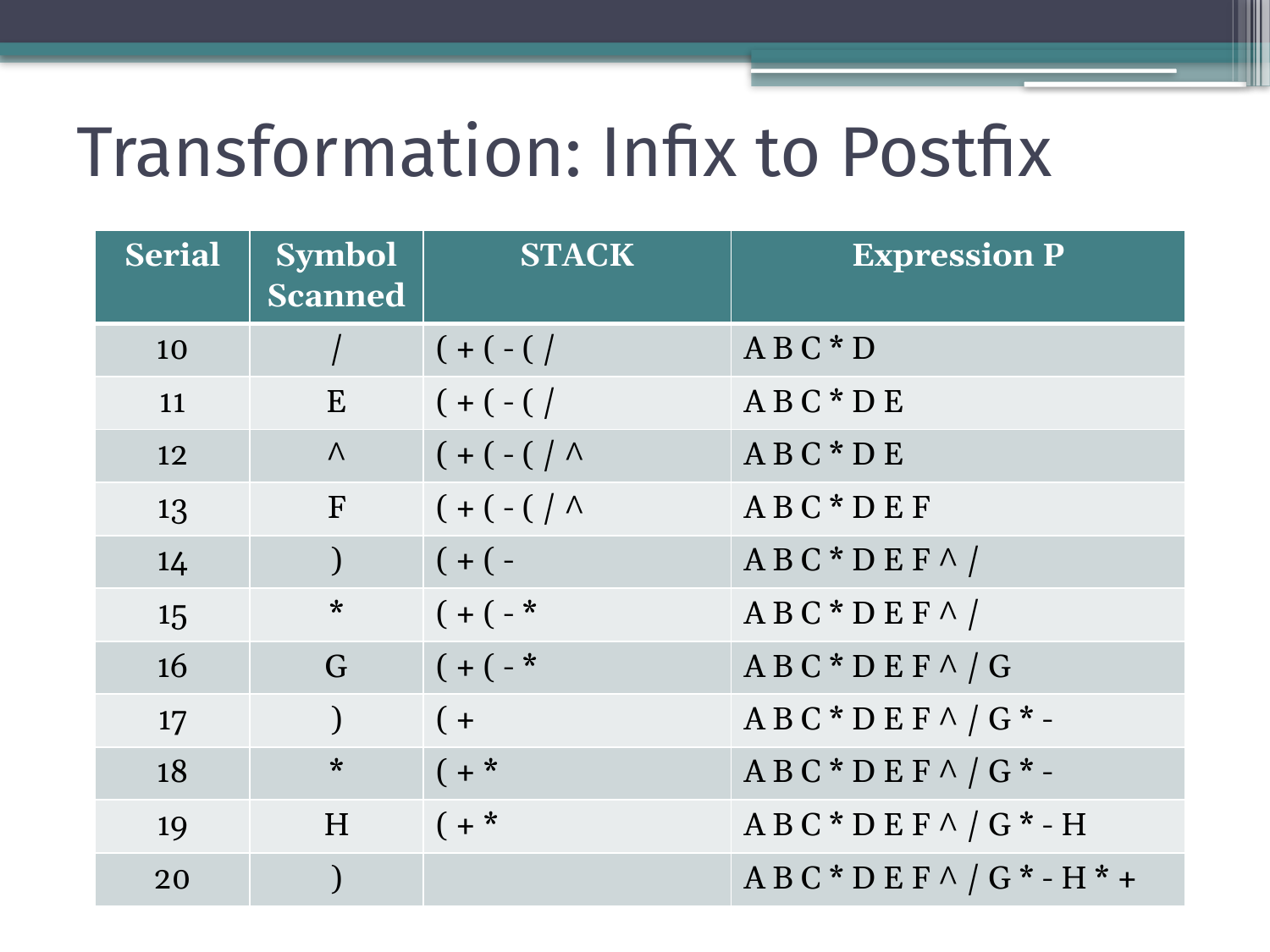

# Transformation: Infix to Postfix

| Serial | Symbol Scanned | STACK | Expression P |
| --- | --- | --- | --- |
| 10 | / | ( + ( - ( / | A B C \* D |
| 11 | E | ( + ( - ( / | A B C \* D E |
| 12 | ^ | ( + ( - ( / ^ | A B C \* D E |
| 13 | F | ( + ( - ( / ^ | A B C \* D E F |
| 14 | ) | ( + ( - | A B C \* D E F ^ / |
| 15 | \* | ( + ( - \* | A B C \* D E F ^ / |
| 16 | G | ( + ( - \* | A B C \* D E F ^ / G |
| 17 | ) | ( + | A B C \* D E F ^ / G \* - |
| 18 | \* | ( + \* | A B C \* D E F ^ / G \* - |
| 19 | H | ( + \* | A B C \* D E F ^ / G \* - H |
| 20 | ) |  | A B C \* D E F ^ / G \* - H \* + |